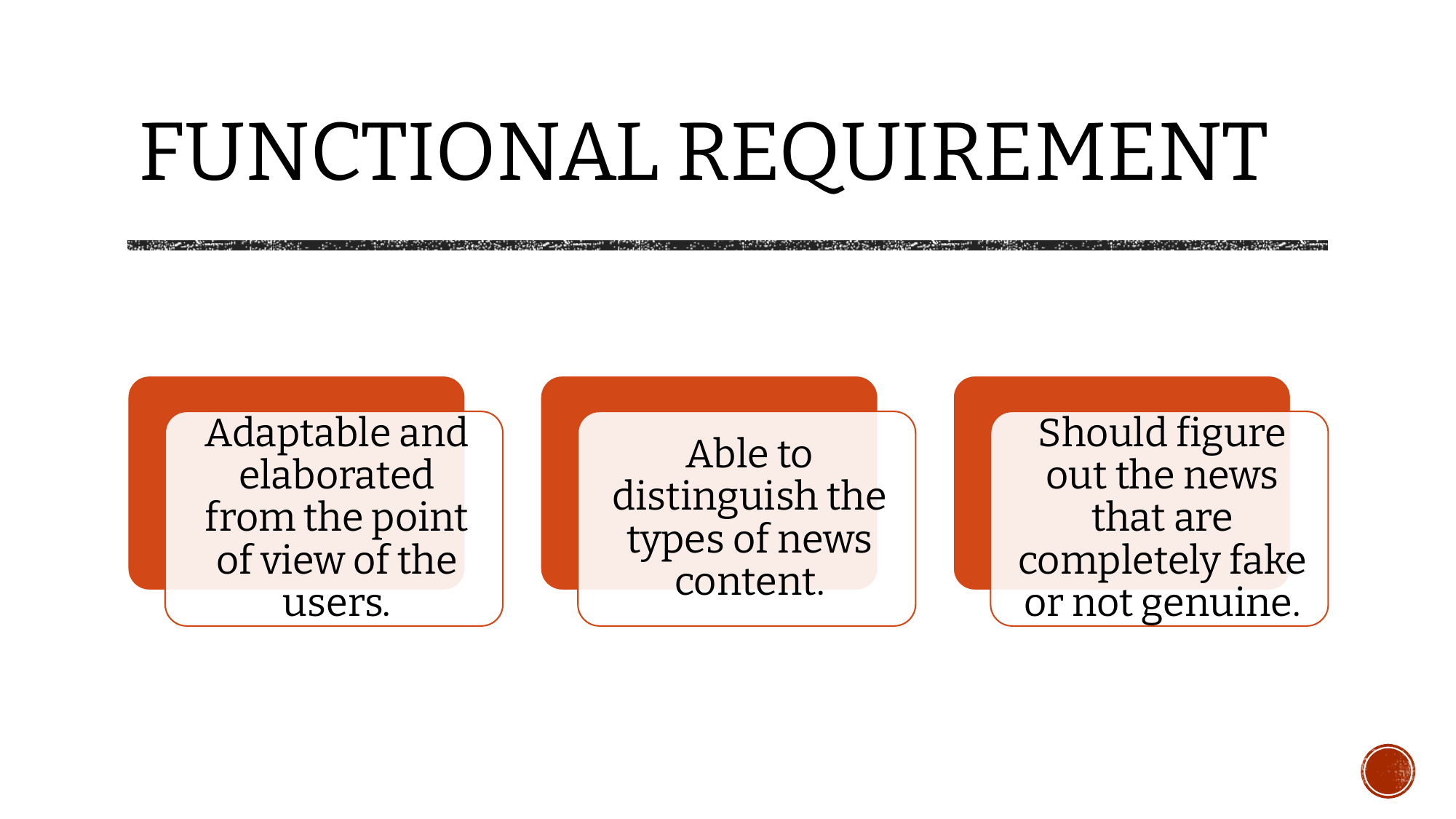

# FUnctional Requirement

Adaptable and elaborated from the point of view of the users.
Able to distinguish the types of news content.
Should figure out the news that are completely fake or not genuine.